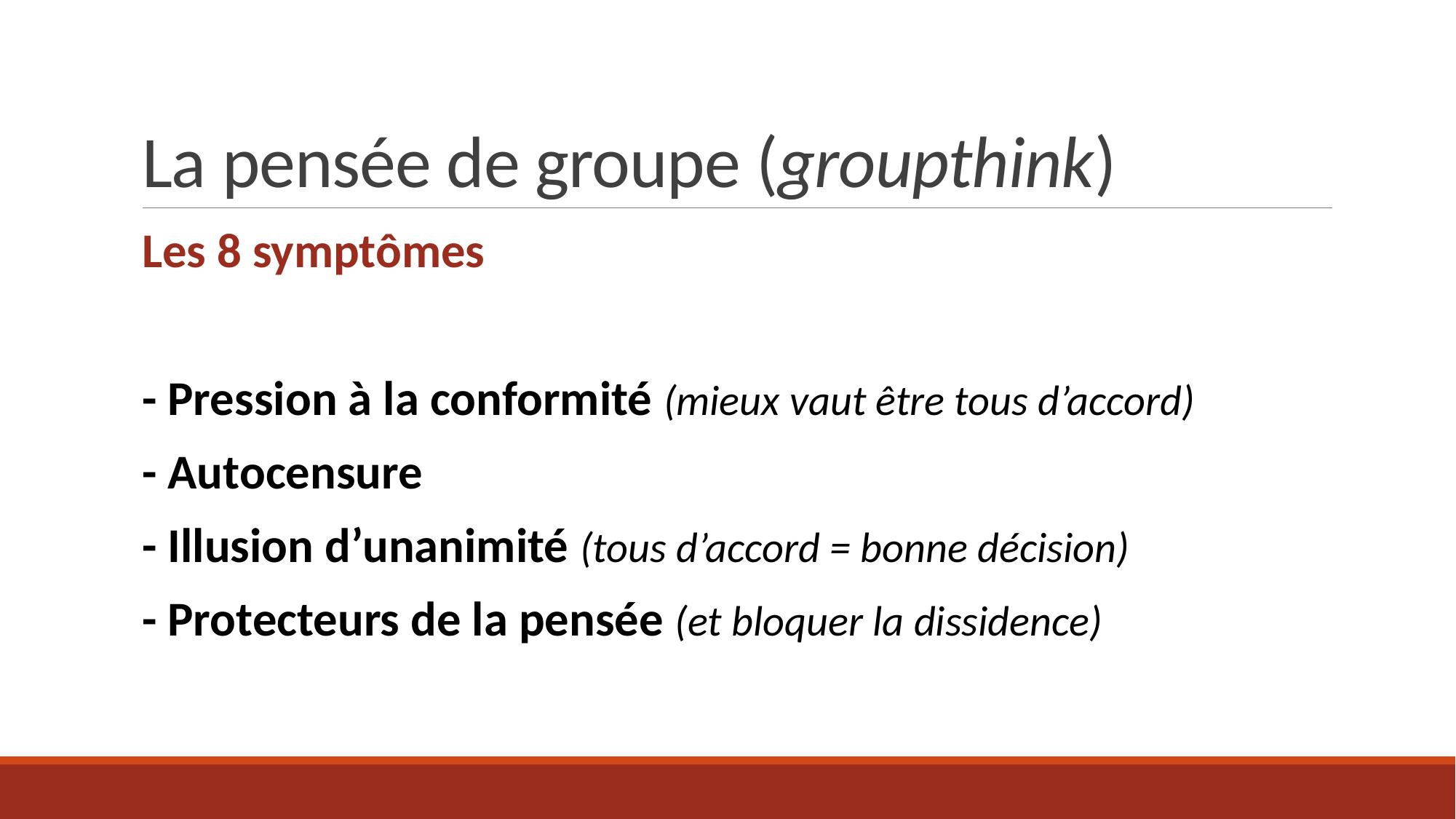

# La pensée de groupe (groupthink)
Les 8 symptômes

- Pression à la conformité (mieux vaut être tous d’accord)
- Autocensure
- Illusion d’unanimité (tous d’accord = bonne décision)
- Protecteurs de la pensée (et bloquer la dissidence)